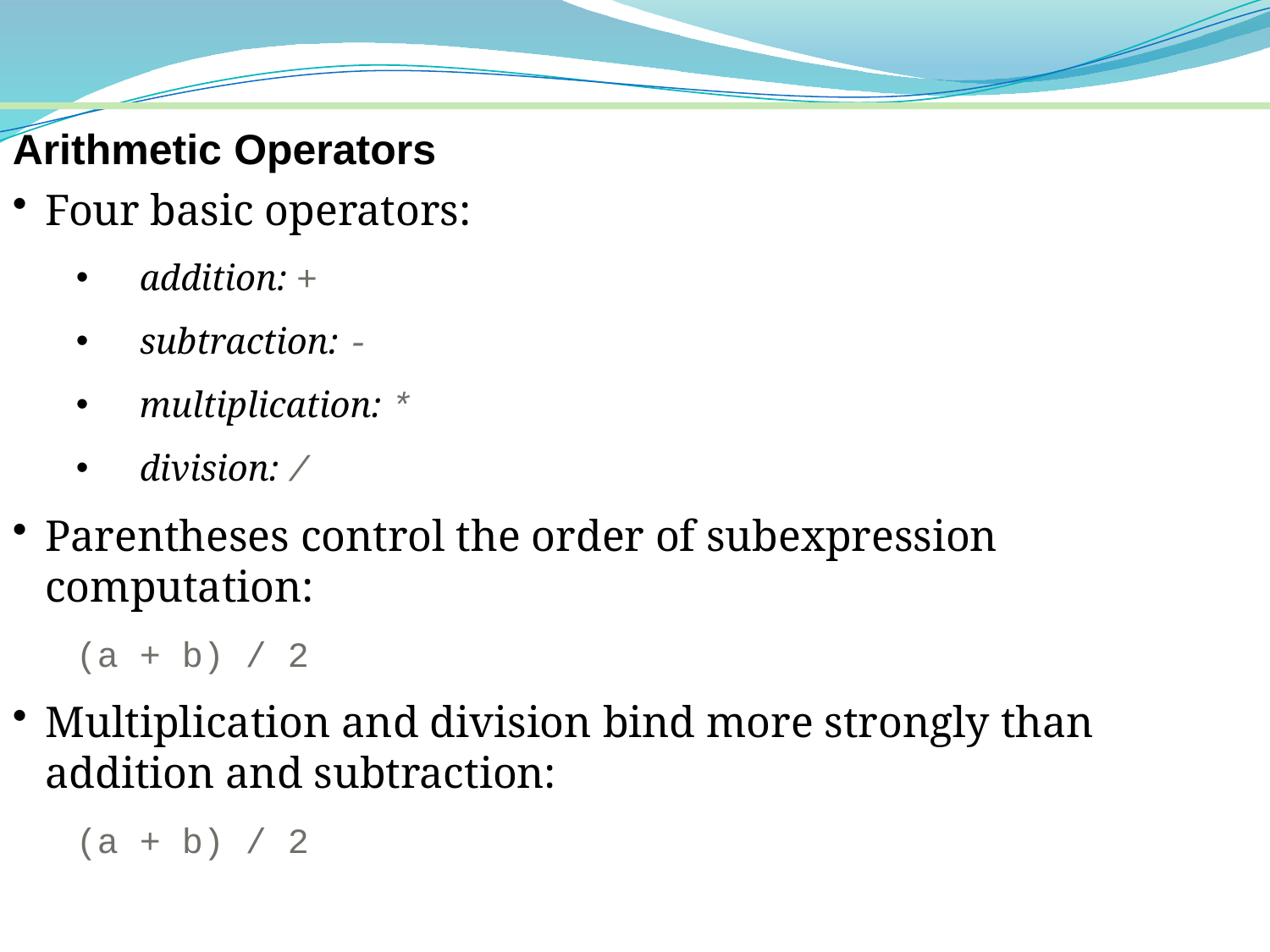

Arithmetic Operators
Four basic operators:
addition: +
subtraction: -
multiplication: *
division: /
Parentheses control the order of subexpression computation:
(a + b) / 2
Multiplication and division bind more strongly than addition and subtraction:
(a + b) / 2